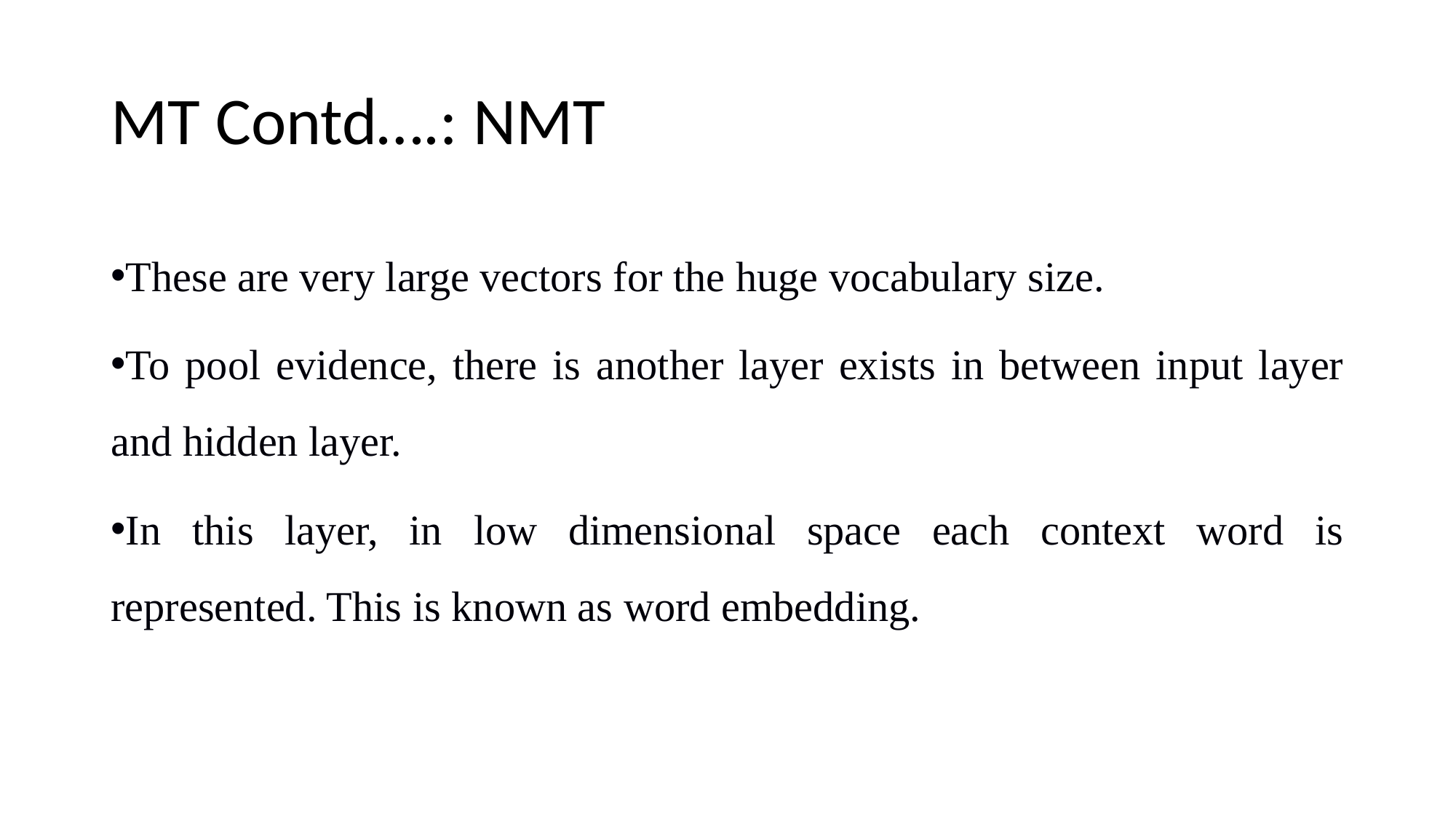

# MT Contd….: NMT
These are very large vectors for the huge vocabulary size.
To pool evidence, there is another layer exists in between input layer and hidden layer.
In this layer, in low dimensional space each context word is represented. This is known as word embedding.